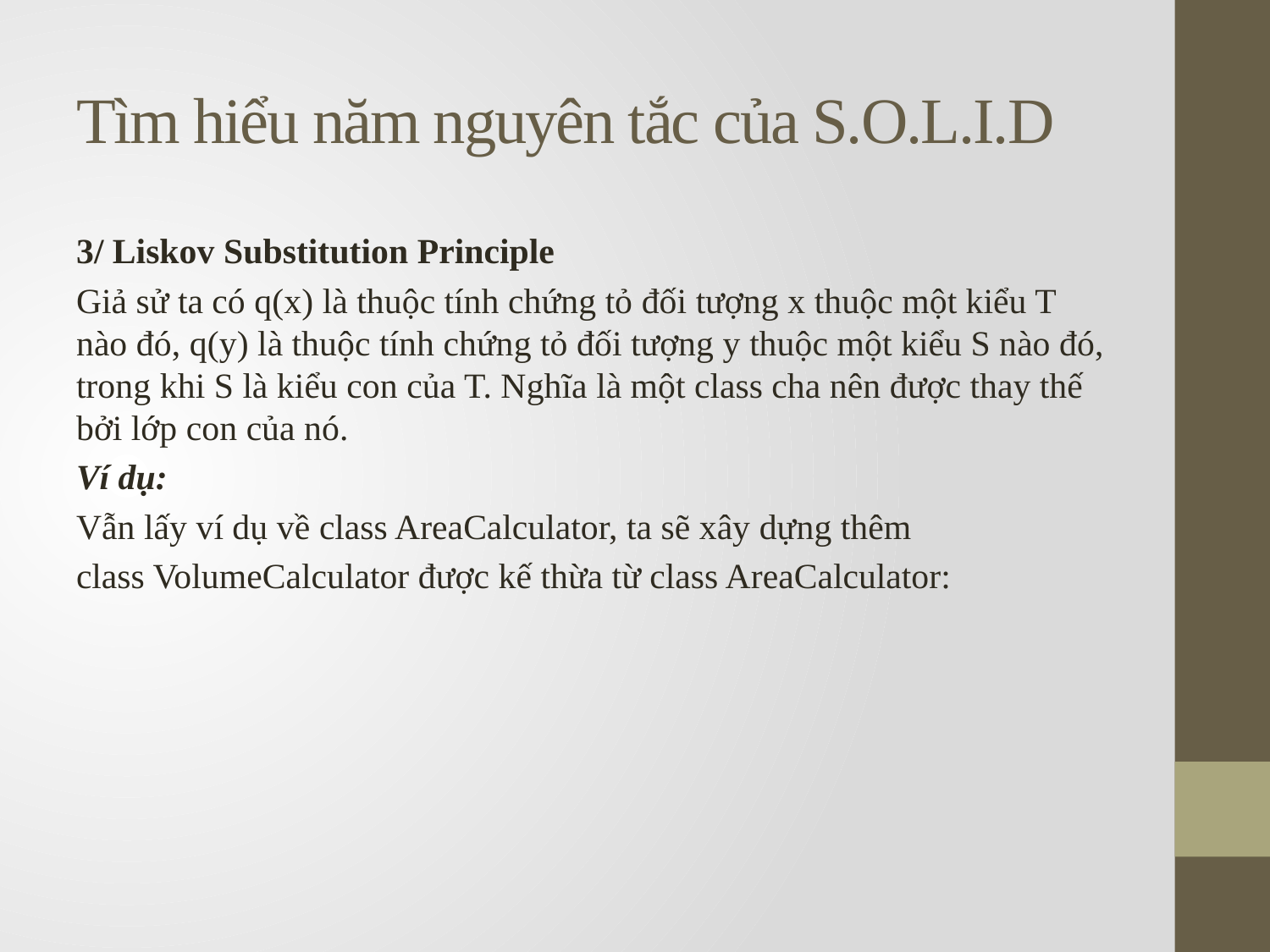

# Tìm hiểu năm nguyên tắc của S.O.L.I.D
3/ Liskov Substitution Principle
Giả sử ta có q(x) là thuộc tính chứng tỏ đối tượng x thuộc một kiểu T nào đó, q(y) là thuộc tính chứng tỏ đối tượng y thuộc một kiểu S nào đó, trong khi S là kiểu con của T. Nghĩa là một class cha nên được thay thế bởi lớp con của nó.
Ví dụ:
Vẫn lấy ví dụ về class AreaCalculator, ta sẽ xây dựng thêm
class VolumeCalculator được kế thừa từ class AreaCalculator: